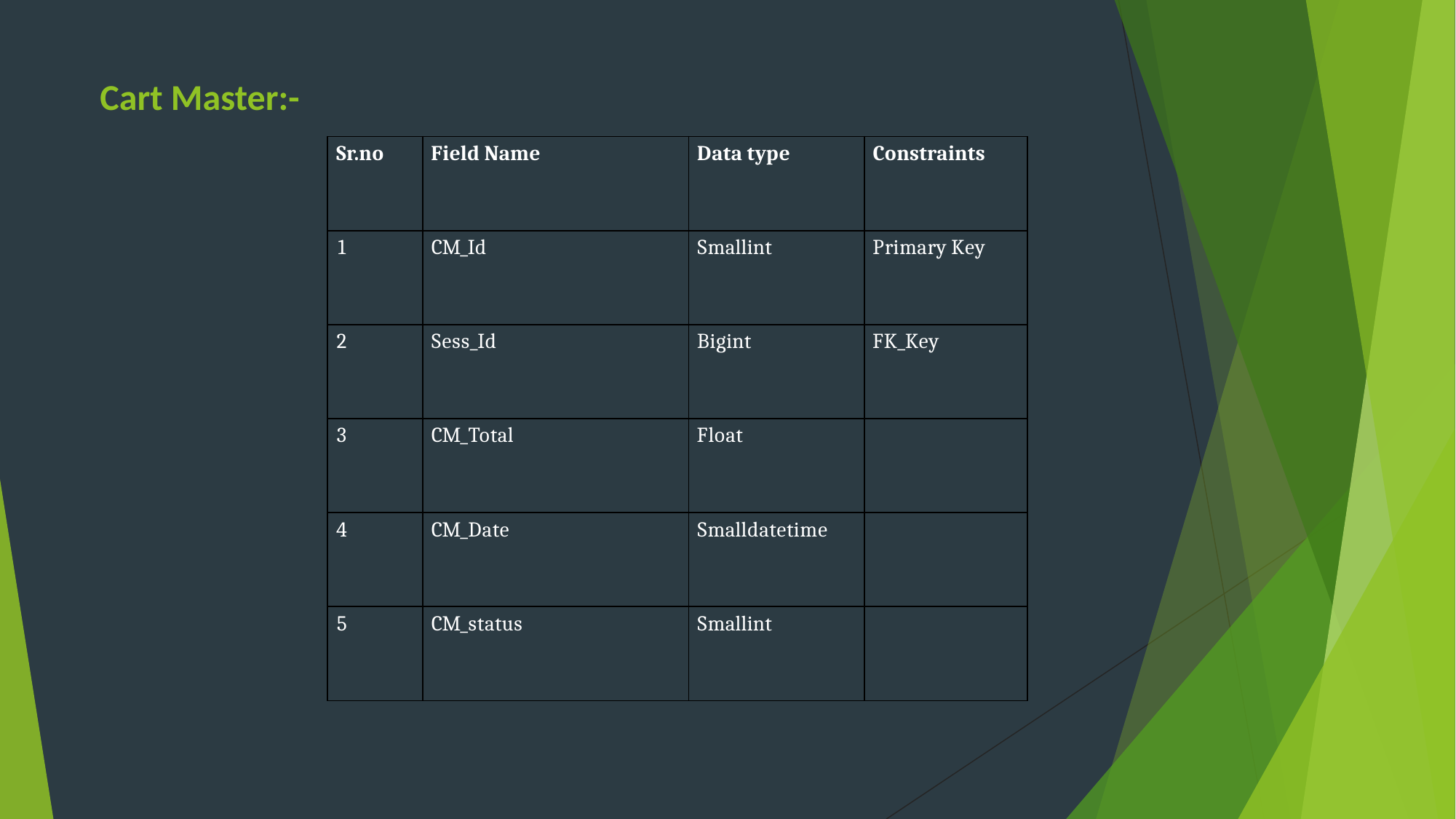

Cart Master:-
| Sr.no | Field Name | Data type | Constraints |
| --- | --- | --- | --- |
| 1 | CM\_Id | Smallint | Primary Key |
| 2 | Sess\_Id | Bigint | FK\_Key |
| 3 | CM\_Total | Float |  |
| 4 | CM\_Date | Smalldatetime |  |
| 5 | CM\_status | Smallint |  |